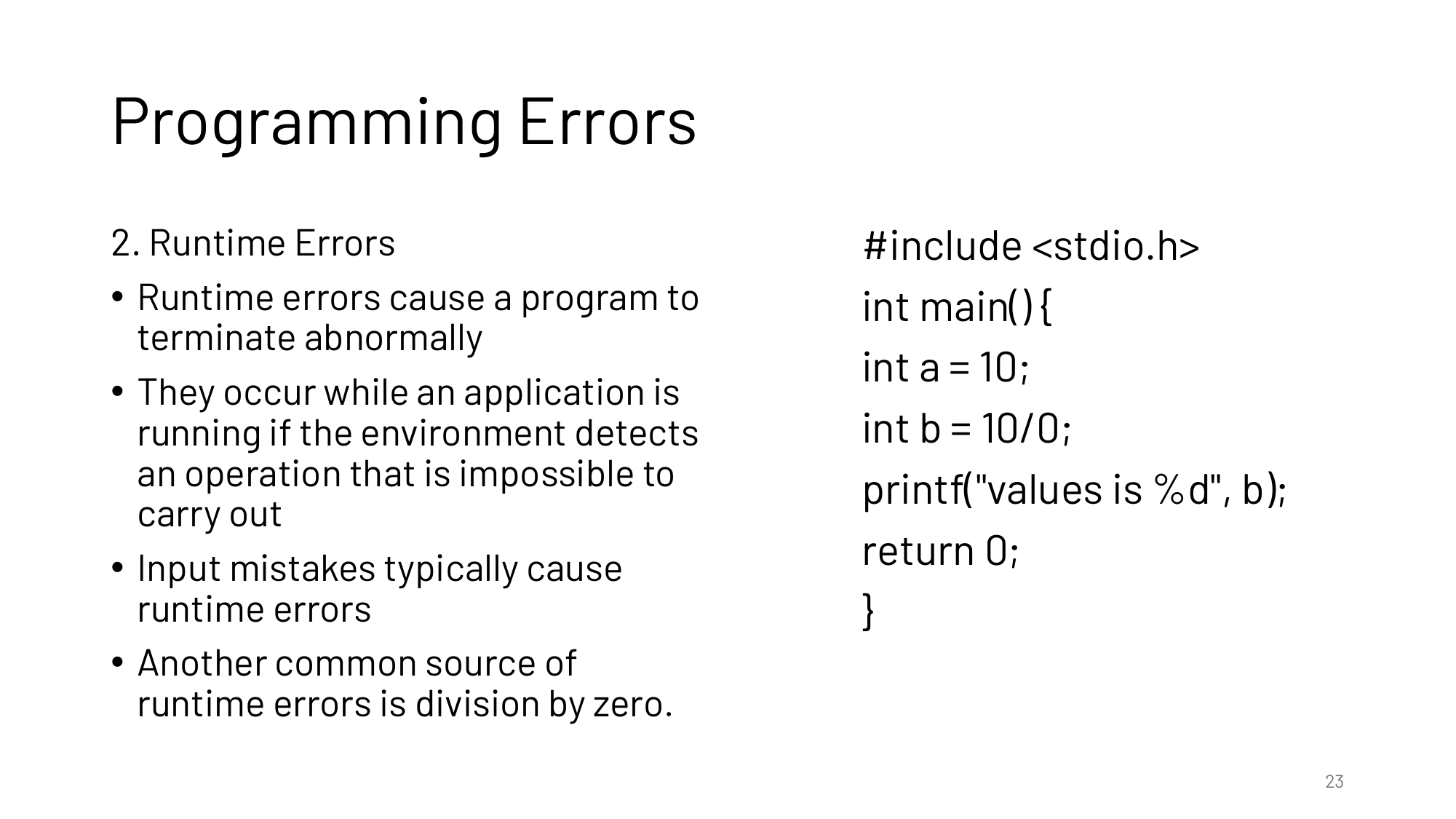

# Programming Errors
2. Runtime Errors
Runtime errors cause a program to terminate abnormally
They occur while an application is running if the environment detects an operation that is impossible to carry out
Input mistakes typically cause runtime errors
Another common source of runtime errors is division by zero.
#include <stdio.h>
int main() {
int a = 10;
int b = 10/0;
printf("values is %d", b);
return 0;
}

23